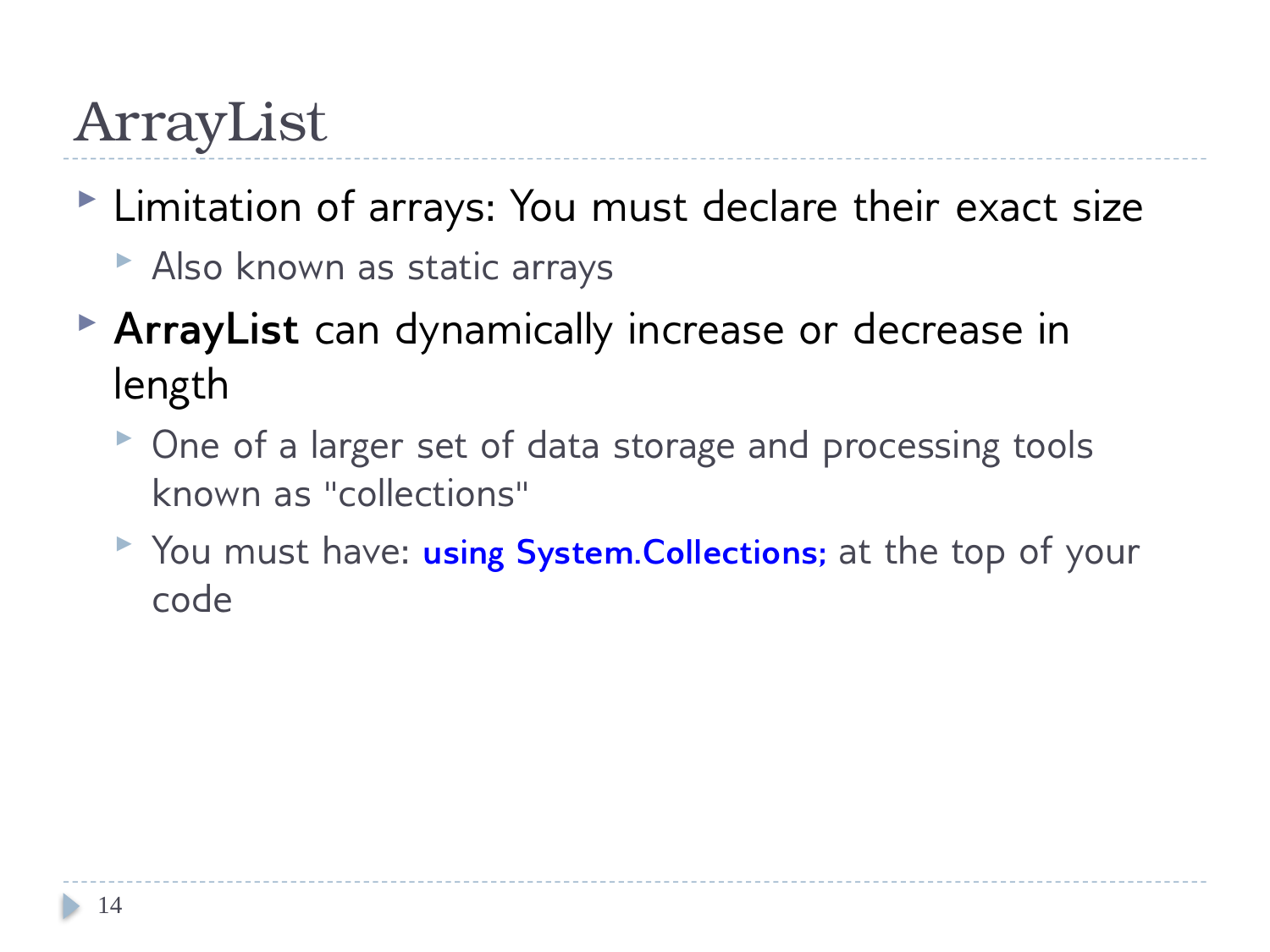

# ArrayList
Limitation of arrays: You must declare their exact size
Also known as static arrays
ArrayList can dynamically increase or decrease in length
One of a larger set of data storage and processing tools known as "collections"
You must have: using System.Collections; at the top of your code

14